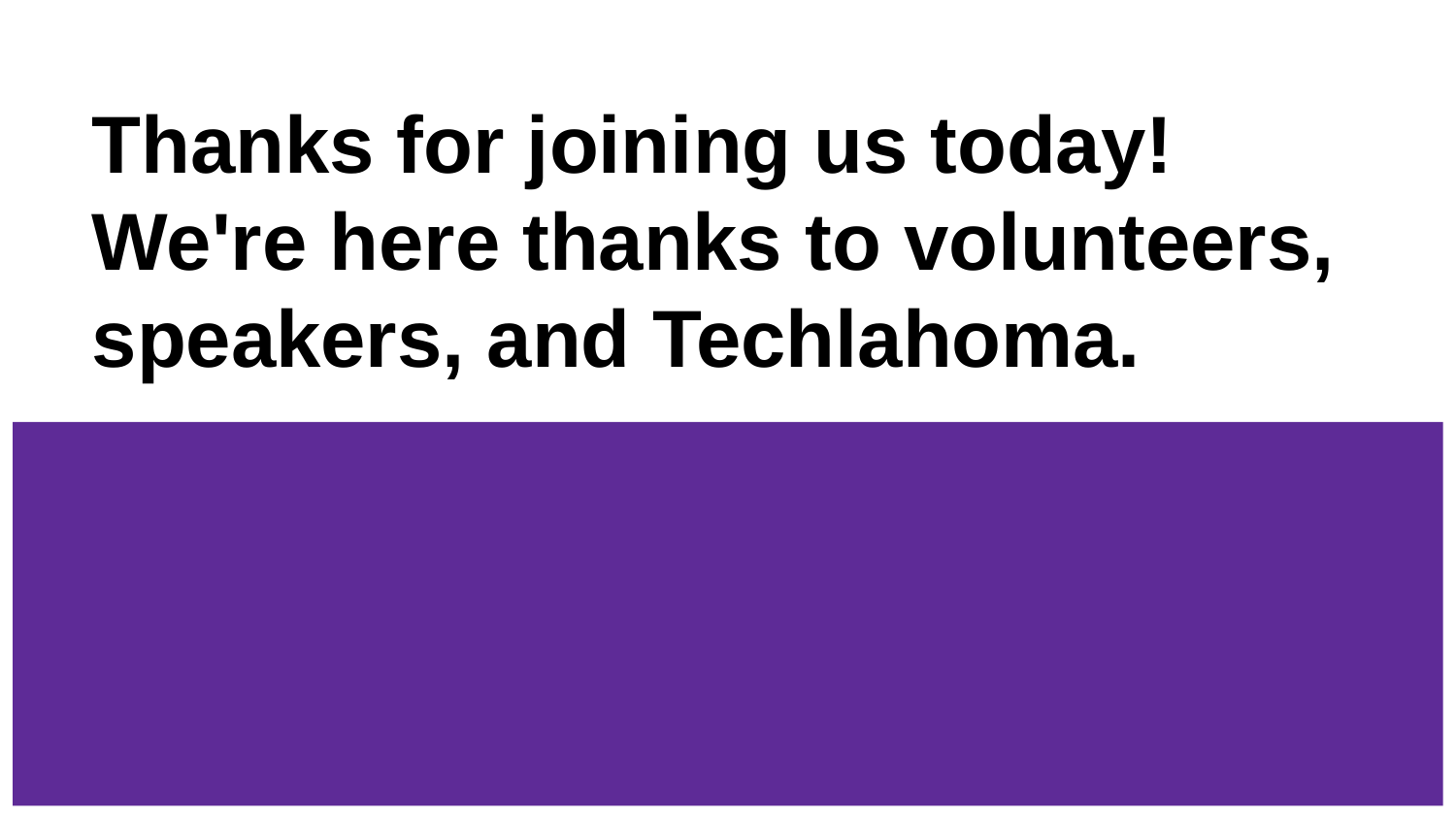

# Thanks for joining us today! We're here thanks to volunteers, speakers, and Techlahoma.